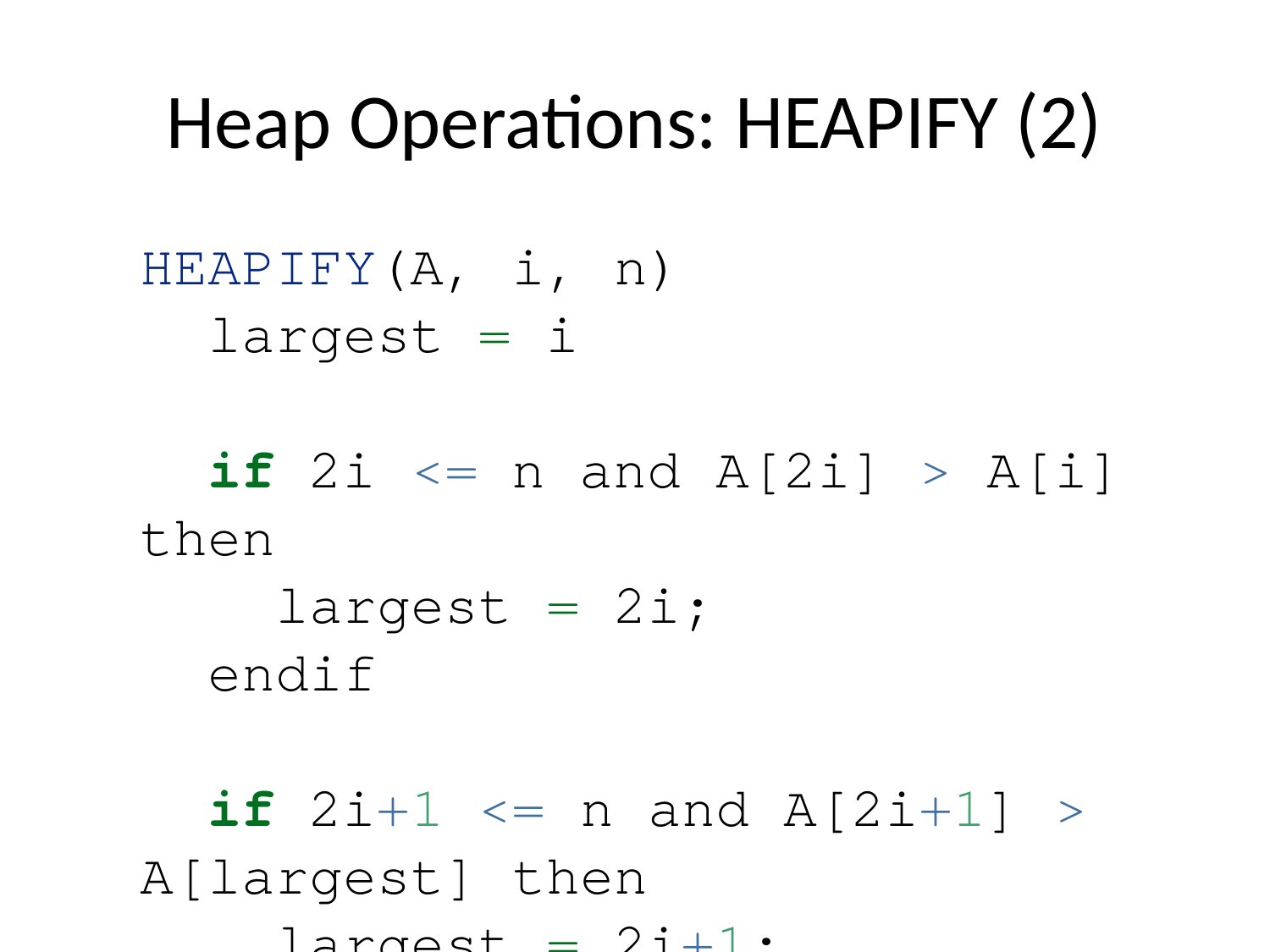

# Heap Operations: HEAPIFY (2)
HEAPIFY(A, i, n)
  largest = i
  if 2i <= n and A[2i] > A[i] then
    largest = 2i;
  endif
  if 2i+1 <= n and A[2i+1] > A[largest] then
    largest = 2i+1;
  endif
  if largest != i  then
    exchange A[i] with A[largest];
    HEAPIFY(A, largest, n);
  endif